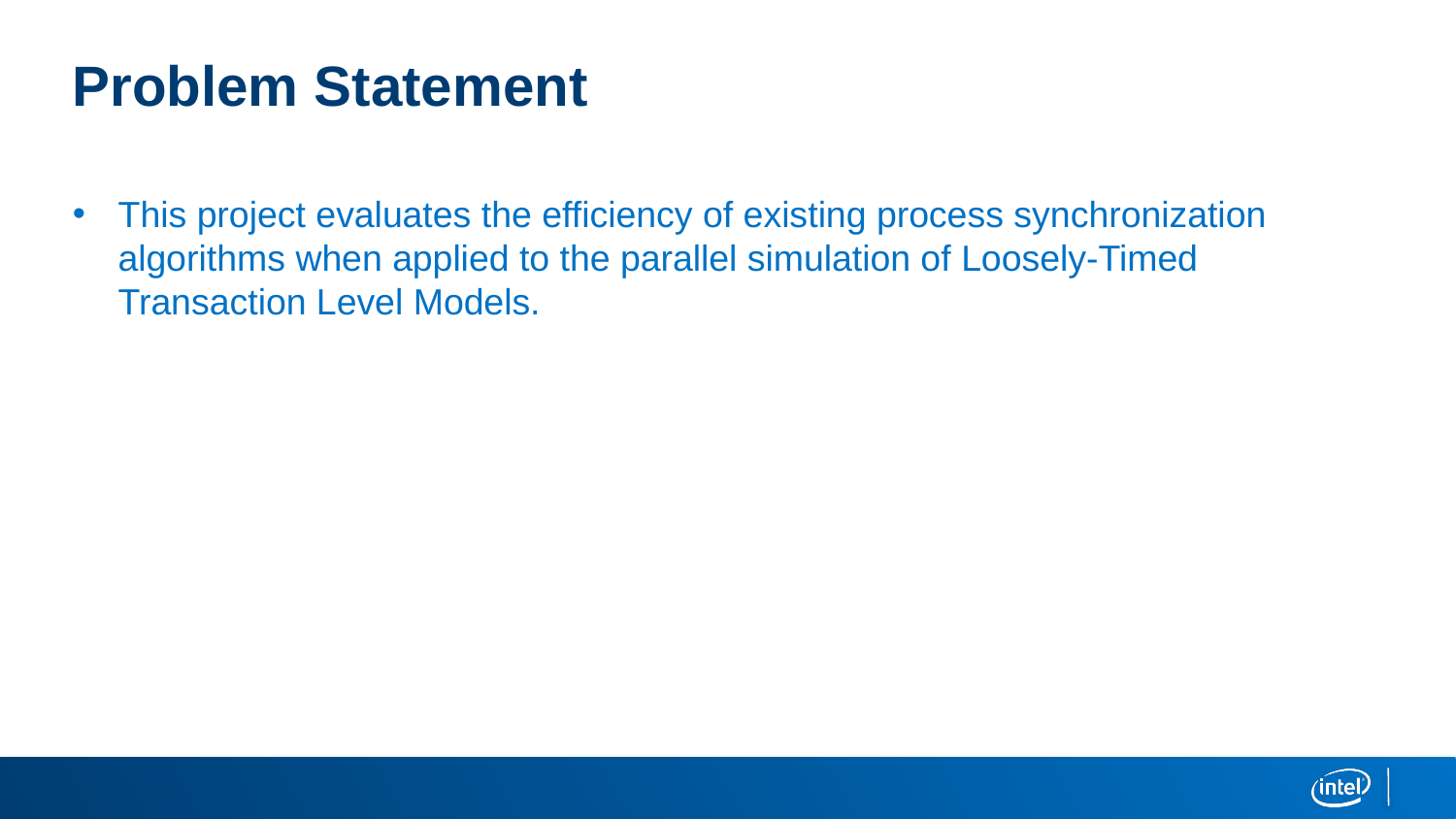

# Problem Statement
This project evaluates the efficiency of existing process synchronization algorithms when applied to the parallel simulation of Loosely-Timed Transaction Level Models.